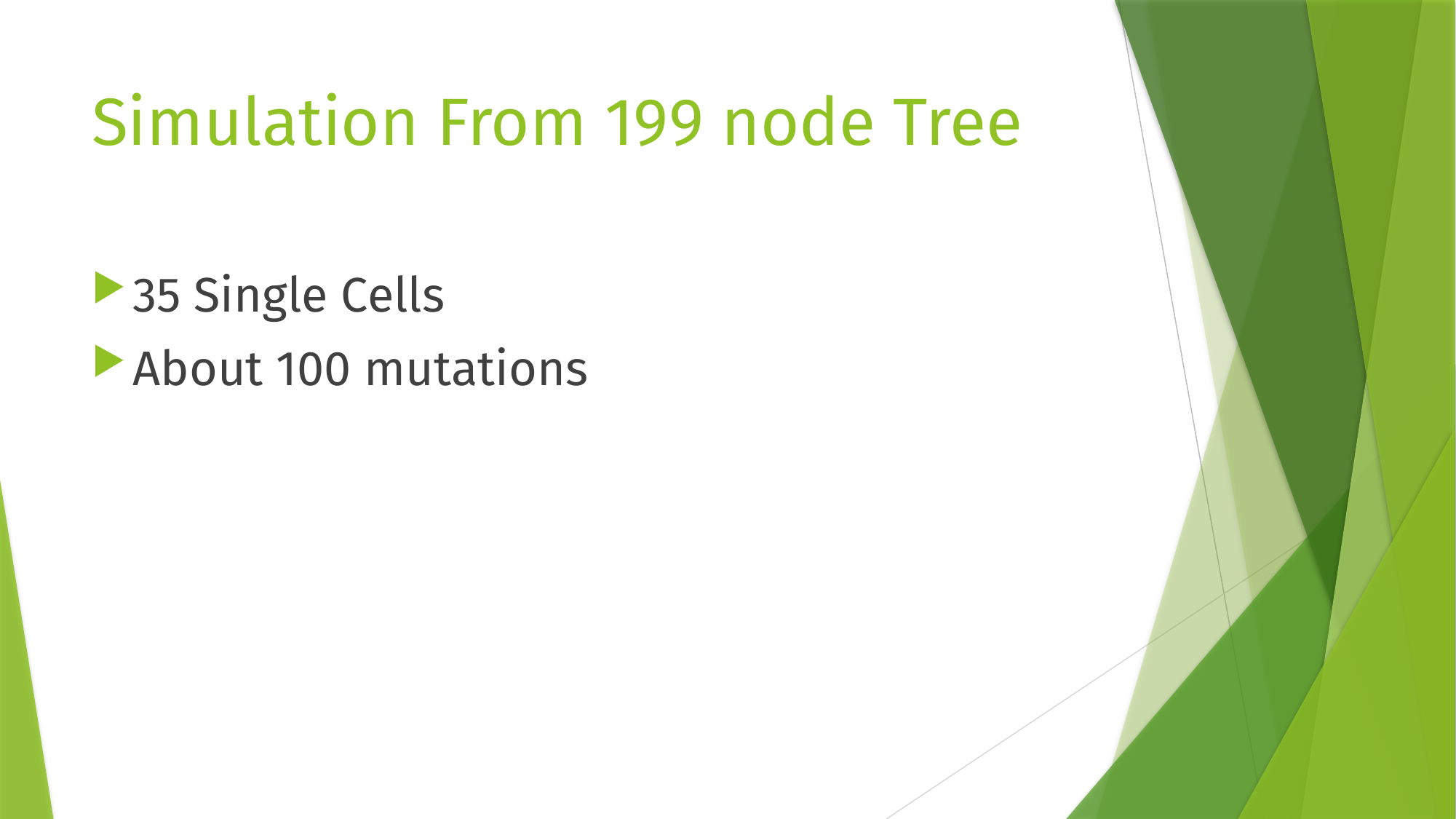

# Simulation From 199 node Tree
35 Single Cells
About 100 mutations